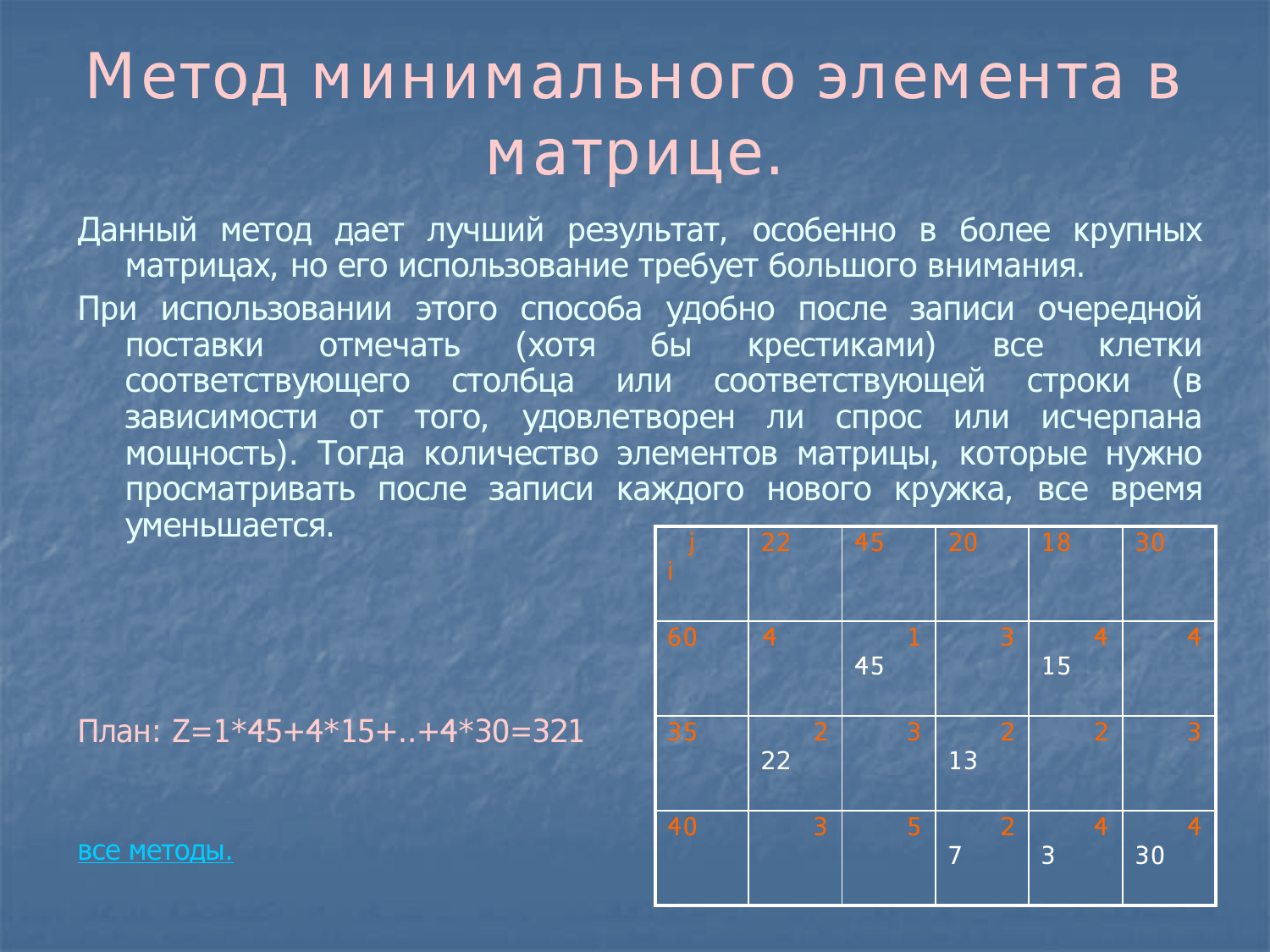

# Метод минимального элемента в матрице.
Данный метод дает лучший результат, особенно в более крупных матрицах, но его использование требует большого внимания.
При использовании этого способа удобно после записи очередной поставки отмечать (хотя бы крестиками) все клетки соответствующего столбца или соответствующей строки (в зависимости от того, удовлетворен ли спрос или исчерпана мощность). Тогда количество элементов матрицы, которые нужно просматривать после записи каждого нового кружка, все время уменьшается.

План: Z=1*45+4*15+..+4*30=321

все методы.

| j i | 22 | 45 | 20 | 18 | 30 |
| --- | --- | --- | --- | --- | --- |
| 60 | 4 | 1 45 | 3 | 4 15 | 4 |
| 35 | 2 22 | 3 | 2 13 | 2 | 3 |
| 40 | 3 | 5 | 2 7 | 4 3 | 4 30 |